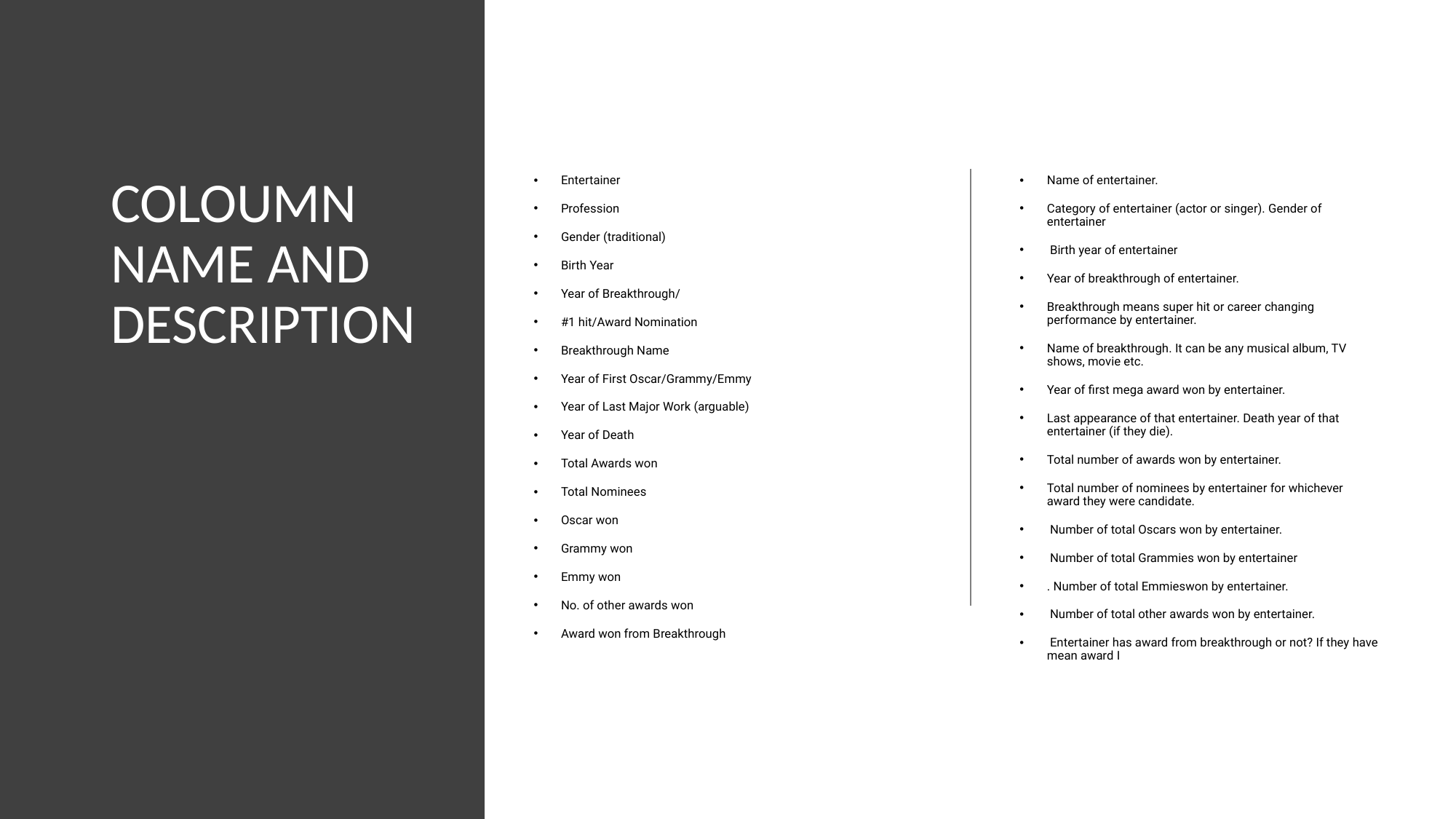

# COLOUMN NAME AND DESCRIPTION
Entertainer
Profession
Gender (traditional)
Birth Year
Year of Breakthrough/
#1 hit/Award Nomination
Breakthrough Name
Year of First Oscar/Grammy/Emmy
Year of Last Major Work (arguable)
Year of Death
Total Awards won
Total Nominees
Oscar won
Grammy won
Emmy won
No. of other awards won
Award won from Breakthrough
Name of entertainer.
Category of entertainer (actor or singer). Gender of entertainer
 Birth year of entertainer
Year of breakthrough of entertainer.
Breakthrough means super hit or career changing performance by entertainer.
Name of breakthrough. It can be any musical album, TV shows, movie etc.
Year of first mega award won by entertainer.
Last appearance of that entertainer. Death year of that entertainer (if they die).
Total number of awards won by entertainer.
Total number of nominees by entertainer for whichever award they were candidate.
 Number of total Oscars won by entertainer.
 Number of total Grammies won by entertainer
. Number of total Emmieswon by entertainer.
 Number of total other awards won by entertainer.
 Entertainer has award from breakthrough or not? If they have mean award I